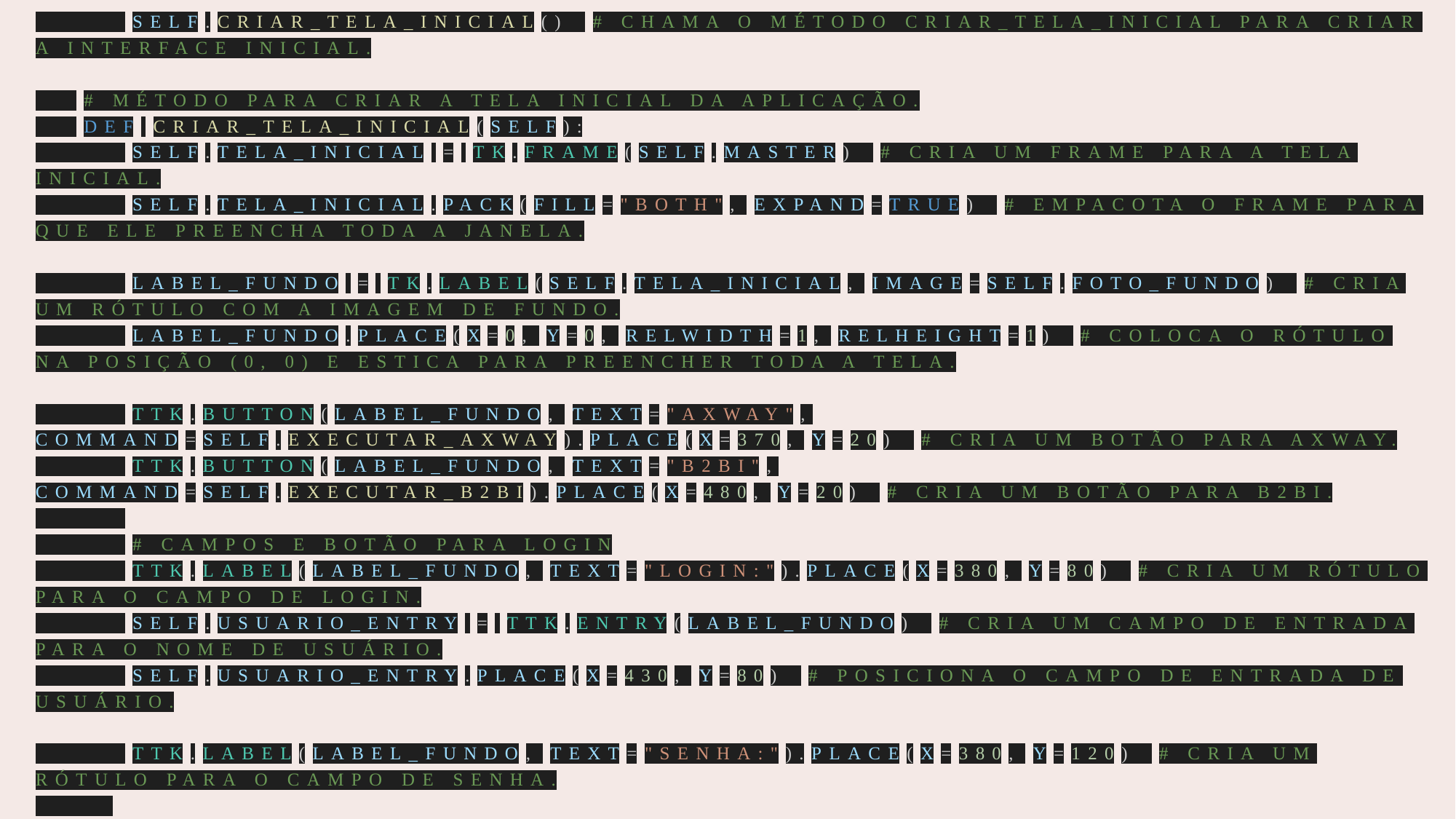

# self.criar_tela_inicial()  # Chama o método criar_tela_inicial para criar a interface inicial.     # Método para criar a tela inicial da aplicação.     def criar_tela_inicial(self):         self.tela_inicial = tk.Frame(self.master)  # Cria um frame para a tela inicial.         self.tela_inicial.pack(fill="both", expand=True)  # Empacota o frame para que ele preencha toda a janela.         label_fundo = tk.Label(self.tela_inicial, image=self.foto_fundo)  # Cria um rótulo com a imagem de fundo.         label_fundo.place(x=0, y=0, relwidth=1, relheight=1)  # Coloca o rótulo na posição (0, 0) e estica para preencher toda a tela.         ttk.Button(label_fundo, text="AXWAY", command=self.executar_axway).place(x=370, y=20)  # Cria um botão para AXWAY.         ttk.Button(label_fundo, text="B2Bi", command=self.executar_b2bi).place(x=480, y=20)  # Cria um botão para B2Bi.                 # Campos e botão para login         ttk.Label(label_fundo, text="Login:").place(x=380, y=80)  # Cria um rótulo para o campo de login.         self.usuario_entry = ttk.Entry(label_fundo)  # Cria um campo de entrada para o nome de usuário.         self.usuario_entry.place(x=430, y=80)  # Posiciona o campo de entrada de usuário.         ttk.Label(label_fundo, text="Senha:").place(x=380, y=120)  # Cria um rótulo para o campo de senha.